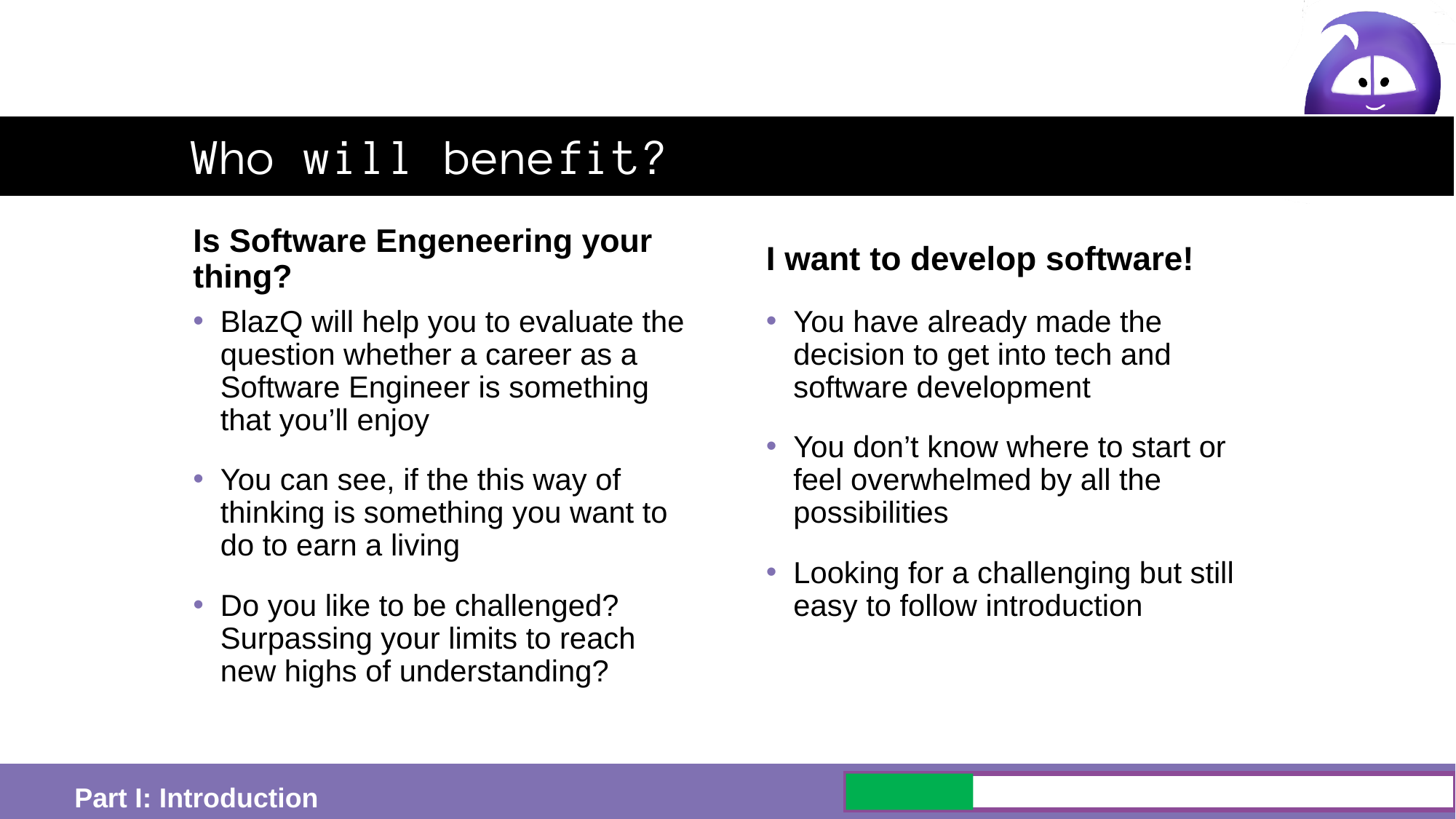

# Who will benefit?
Is Software Engeneering your thing?
I want to develop software!
BlazQ will help you to evaluate the question whether a career as a Software Engineer is something that you’ll enjoy
You can see, if the this way of thinking is something you want to do to earn a living
Do you like to be challenged? Surpassing your limits to reach new highs of understanding?
You have already made the decision to get into tech and software development
You don’t know where to start or feel overwhelmed by all the possibilities
Looking for a challenging but still easy to follow introduction

Part I: Introduction